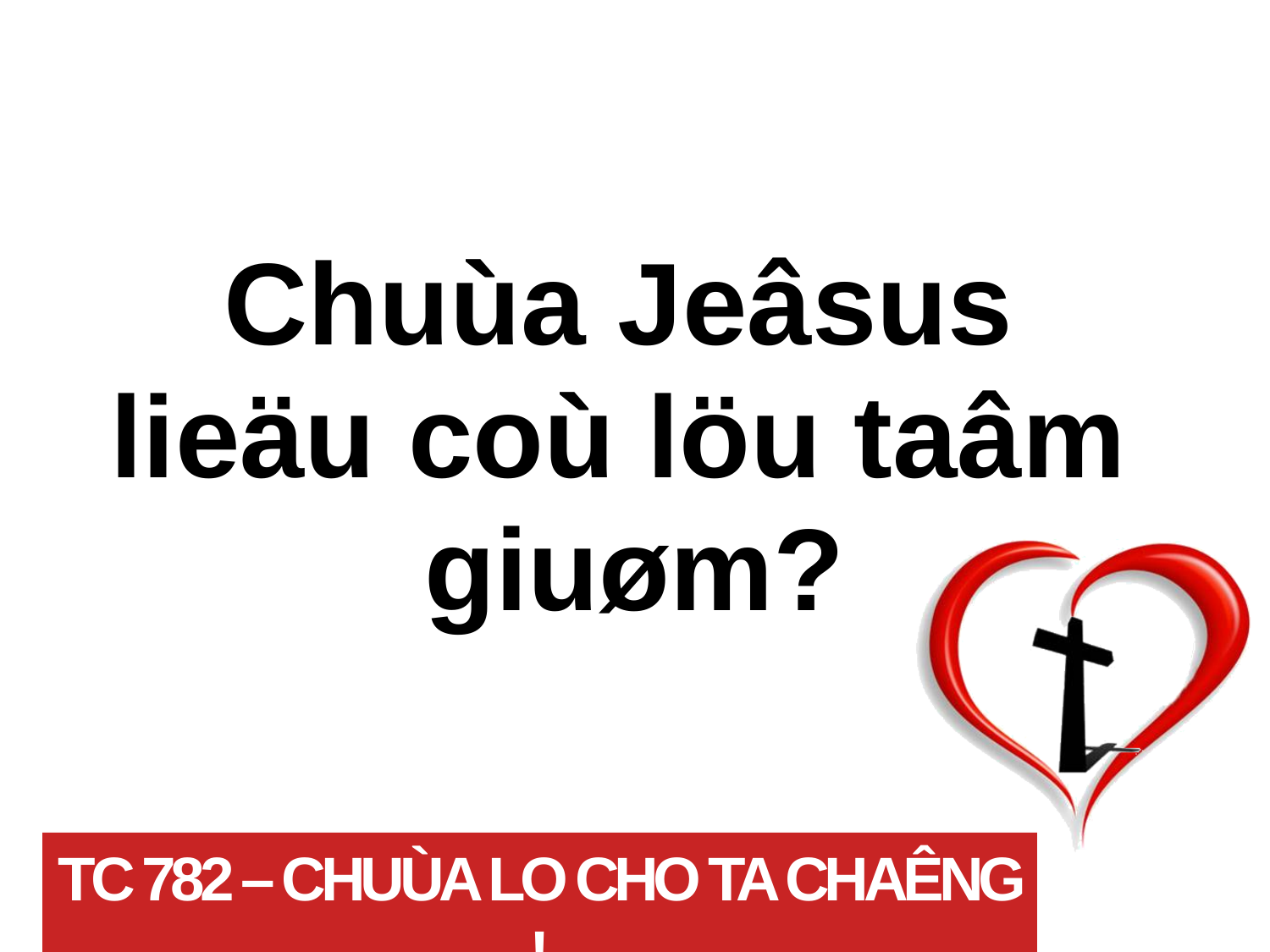

Chuùa Jeâsus
lieäu coù löu taâm
giuøm?
TC 782 – CHUÙA LO CHO TA CHAÊNG !